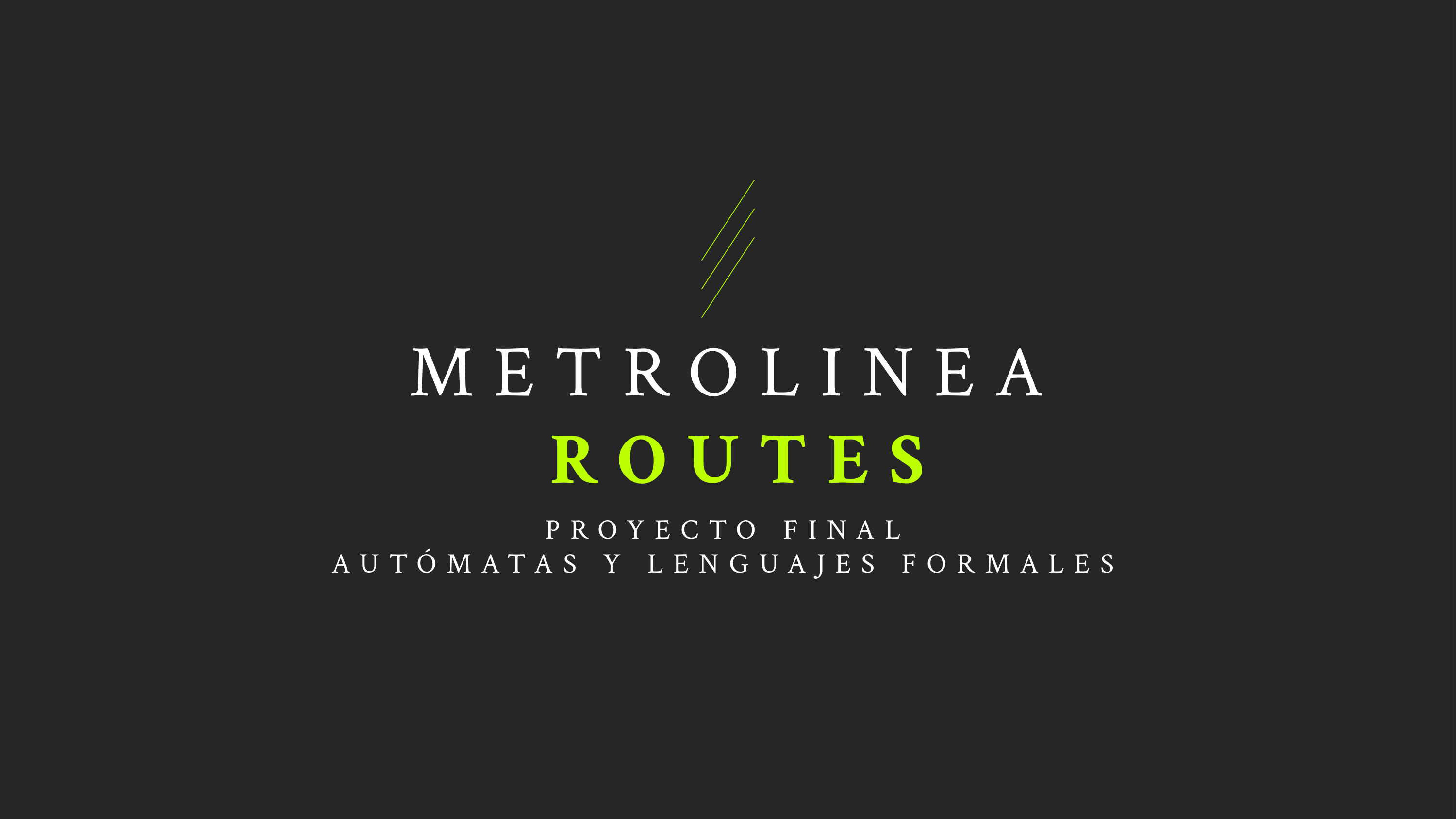

# METROLINEA ROUTES
PROYECTO FINAL
AUTÓMATAS Y LENGUAJES FORMALES